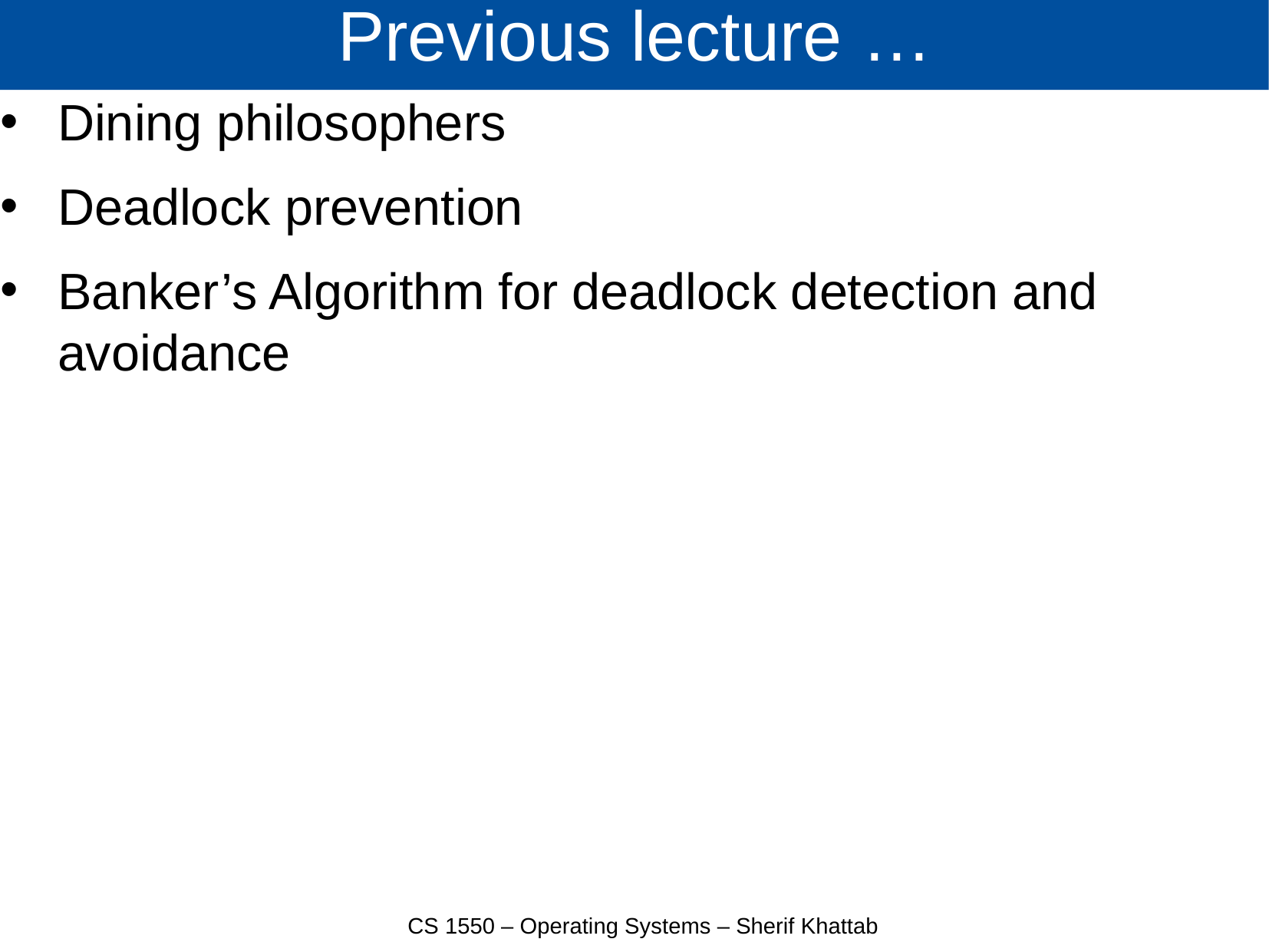

# Previous lecture …
Dining philosophers
Deadlock prevention
Banker’s Algorithm for deadlock detection and avoidance
CS 1550 – Operating Systems – Sherif Khattab